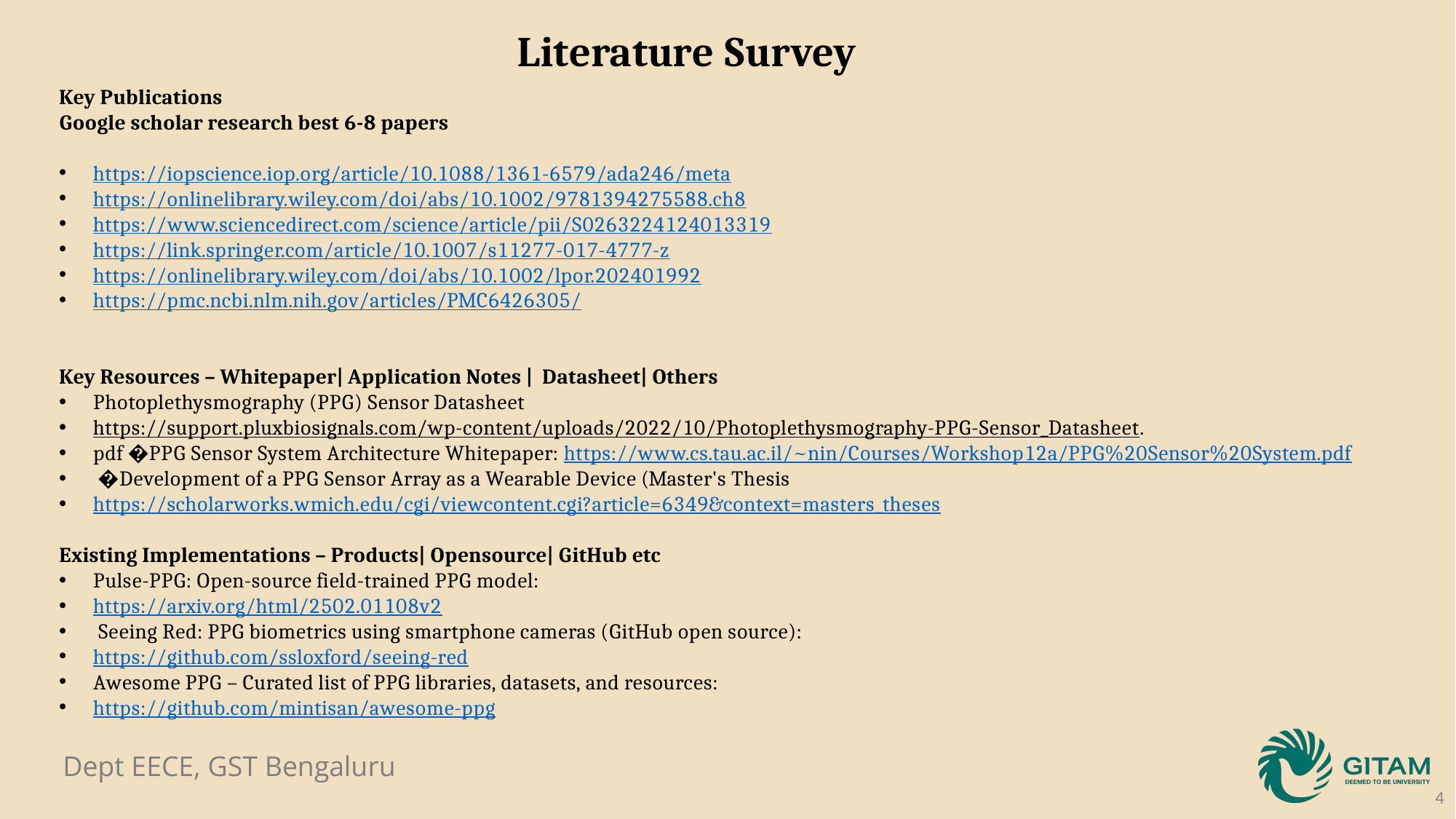

Literature Survey
Key Publications
Google scholar research best 6-8 papers

https://iopscience.iop.org/article/10.1088/1361-6579/ada246/meta
https://onlinelibrary.wiley.com/doi/abs/10.1002/9781394275588.ch8
https://www.sciencedirect.com/science/article/pii/S0263224124013319
https://link.springer.com/article/10.1007/s11277-017-4777-z
https://onlinelibrary.wiley.com/doi/abs/10.1002/lpor.202401992
https://pmc.ncbi.nlm.nih.gov/articles/PMC6426305/

Key Resources – Whitepaper| Application Notes |  Datasheet| Others
Photoplethysmography (PPG) Sensor Datasheet
https://support.pluxbiosignals.com/wp-content/uploads/2022/10/Photoplethysmography-PPG-Sensor_Datasheet.
pdf �PPG Sensor System Architecture Whitepaper: https://www.cs.tau.ac.il/~nin/Courses/Workshop12a/PPG%20Sensor%20System.pdf
 �Development of a PPG Sensor Array as a Wearable Device (Master's Thesis
https://scholarworks.wmich.edu/cgi/viewcontent.cgi?article=6349&context=masters_theses

Existing Implementations – Products| Opensource| GitHub etc
Pulse-PPG: Open-source field-trained PPG model:
https://arxiv.org/html/2502.01108v2
 Seeing Red: PPG biometrics using smartphone cameras (GitHub open source):
https://github.com/ssloxford/seeing-red
Awesome PPG – Curated list of PPG libraries, datasets, and resources:
https://github.com/mintisan/awesome-ppg

4